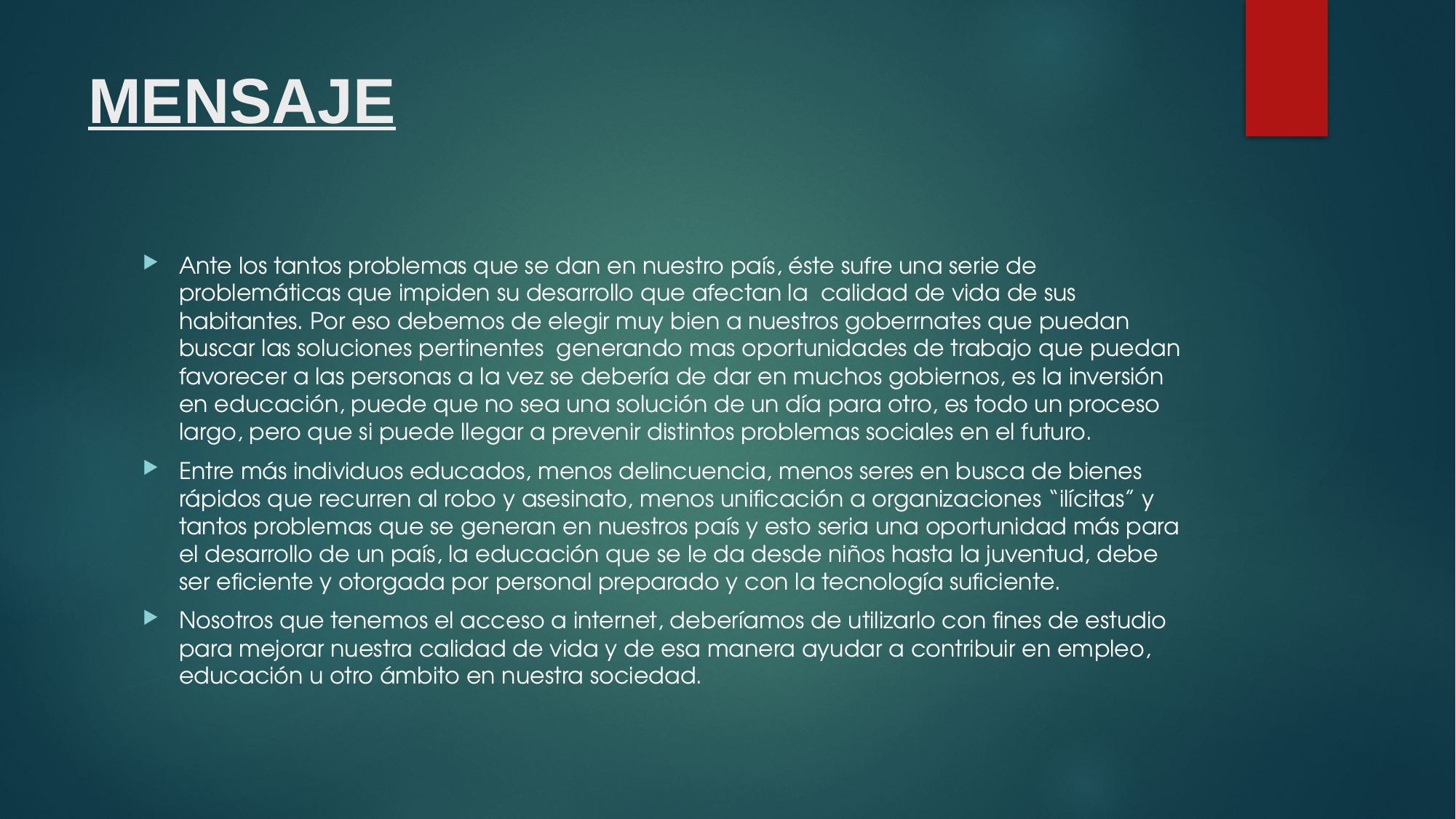

# MENSAJE
Ante los tantos problemas que se dan en nuestro país, éste sufre una serie de problemáticas que impiden su desarrollo que afectan la  calidad de vida de sus habitantes. Por eso debemos de elegir muy bien a nuestros goberrnates que puedan buscar las soluciones pertinentes  generando mas oportunidades de trabajo que puedan favorecer a las personas a la vez se debería de dar en muchos gobiernos, es la inversión en educación, puede que no sea una solución de un día para otro, es todo un proceso largo, pero que si puede llegar a prevenir distintos problemas sociales en el futuro.
Entre más individuos educados, menos delincuencia, menos seres en busca de bienes rápidos que recurren al robo y asesinato, menos unificación a organizaciones “ilícitas” y tantos problemas que se generan en nuestros país y esto seria una oportunidad más para el desarrollo de un país, la educación que se le da desde niños hasta la juventud, debe ser eficiente y otorgada por personal preparado y con la tecnología suficiente.
Nosotros que tenemos el acceso a internet, deberíamos de utilizarlo con fines de estudio para mejorar nuestra calidad de vida y de esa manera ayudar a contribuir en empleo, educación u otro ámbito en nuestra sociedad.